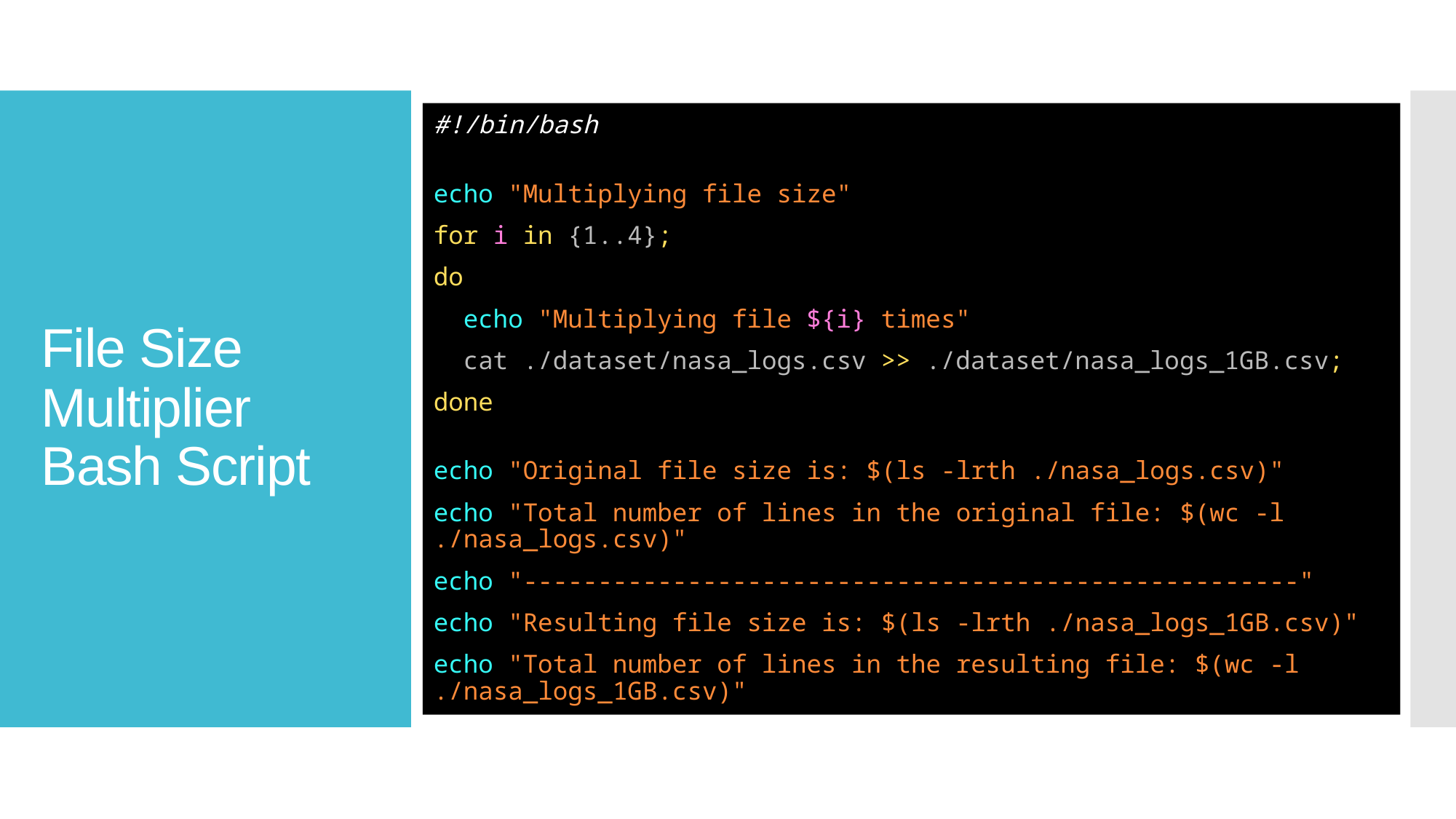

#!/bin/bash
echo "Multiplying file size"
for i in {1..4};
do
  echo "Multiplying file ${i} times"
  cat ./dataset/nasa_logs.csv >> ./dataset/nasa_logs_1GB.csv;
done
echo "Original file size is: $(ls -lrth ./nasa_logs.csv)"
echo "Total number of lines in the original file: $(wc -l ./nasa_logs.csv)"
echo "----------------------------------------------------"
echo "Resulting file size is: $(ls -lrth ./nasa_logs_1GB.csv)"
echo "Total number of lines in the resulting file: $(wc -l ./nasa_logs_1GB.csv)"
# File Size Multiplier Bash Script